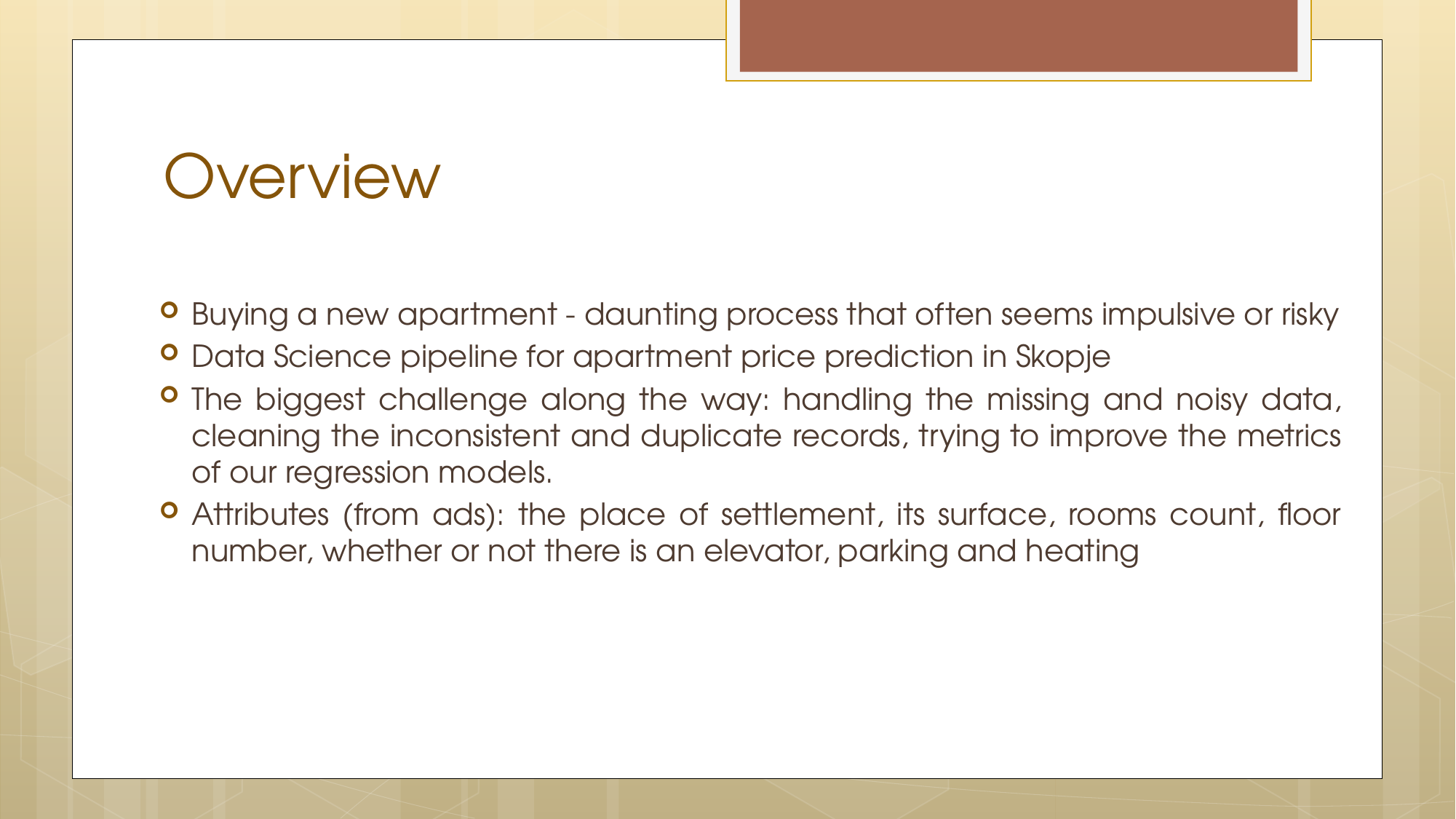

# Overview
Buying a new apartment - daunting process that often seems impulsive or risky
Data Science pipeline for apartment price prediction in Skopje
The biggest challenge along the way: handling the missing and noisy data, cleaning the inconsistent and duplicate records, trying to improve the metrics of our regression models.
Attributes (from ads): the place of settlement, its surface, rooms count, floor number, whether or not there is an elevator, parking and heating